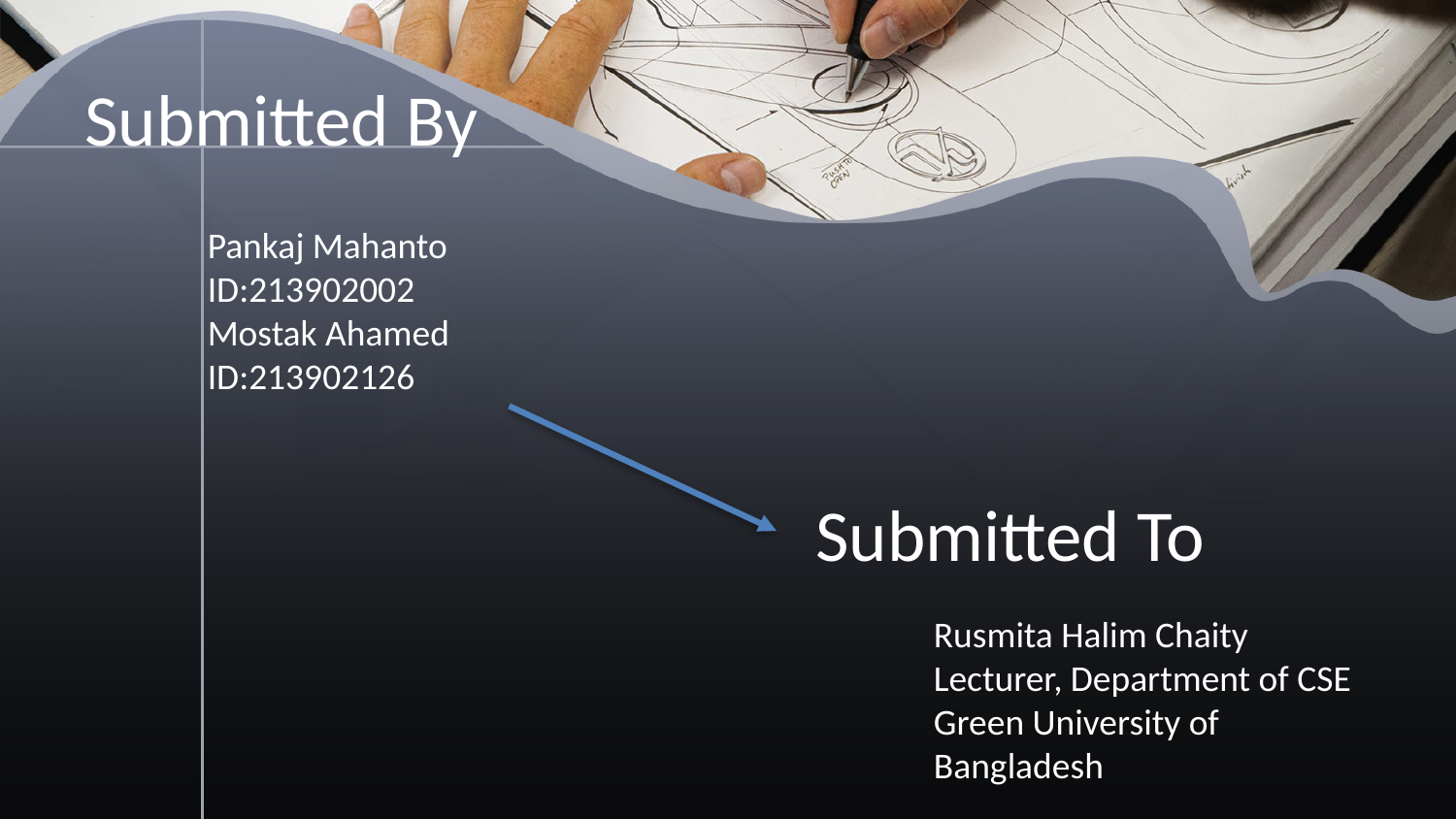

# Submitted By
Pankaj Mahanto
ID:213902002
Mostak Ahamed
ID:213902126
Submitted To
Rusmita Halim Chaity
Lecturer, Department of CSE
Green University of Bangladesh